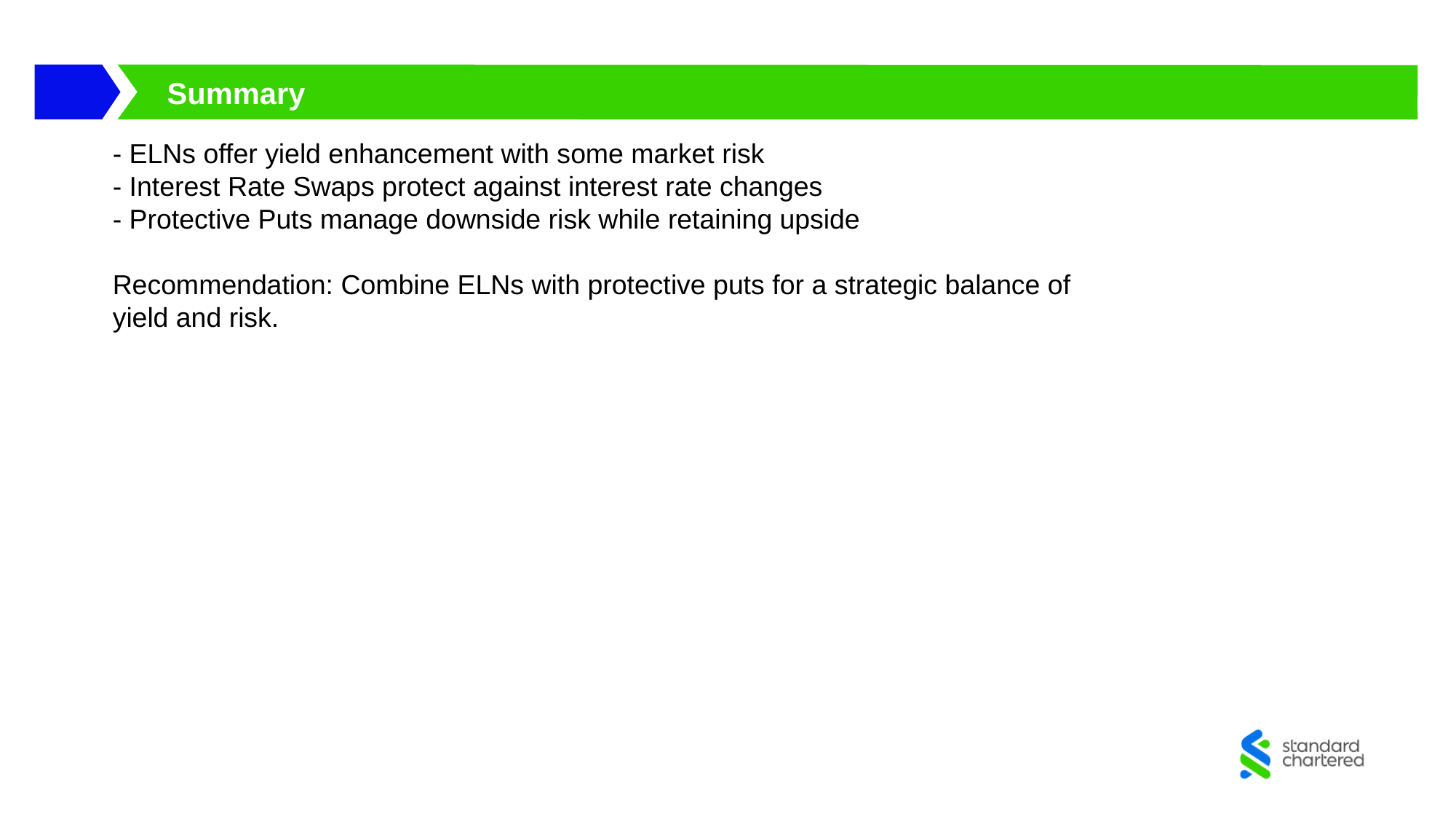

- ELNs offer yield enhancement with some market risk
- Interest Rate Swaps protect against interest rate changes
- Protective Puts manage downside risk while retaining upside

Recommendation: Combine ELNs with protective puts for a strategic balance of yield and risk.
# Summary